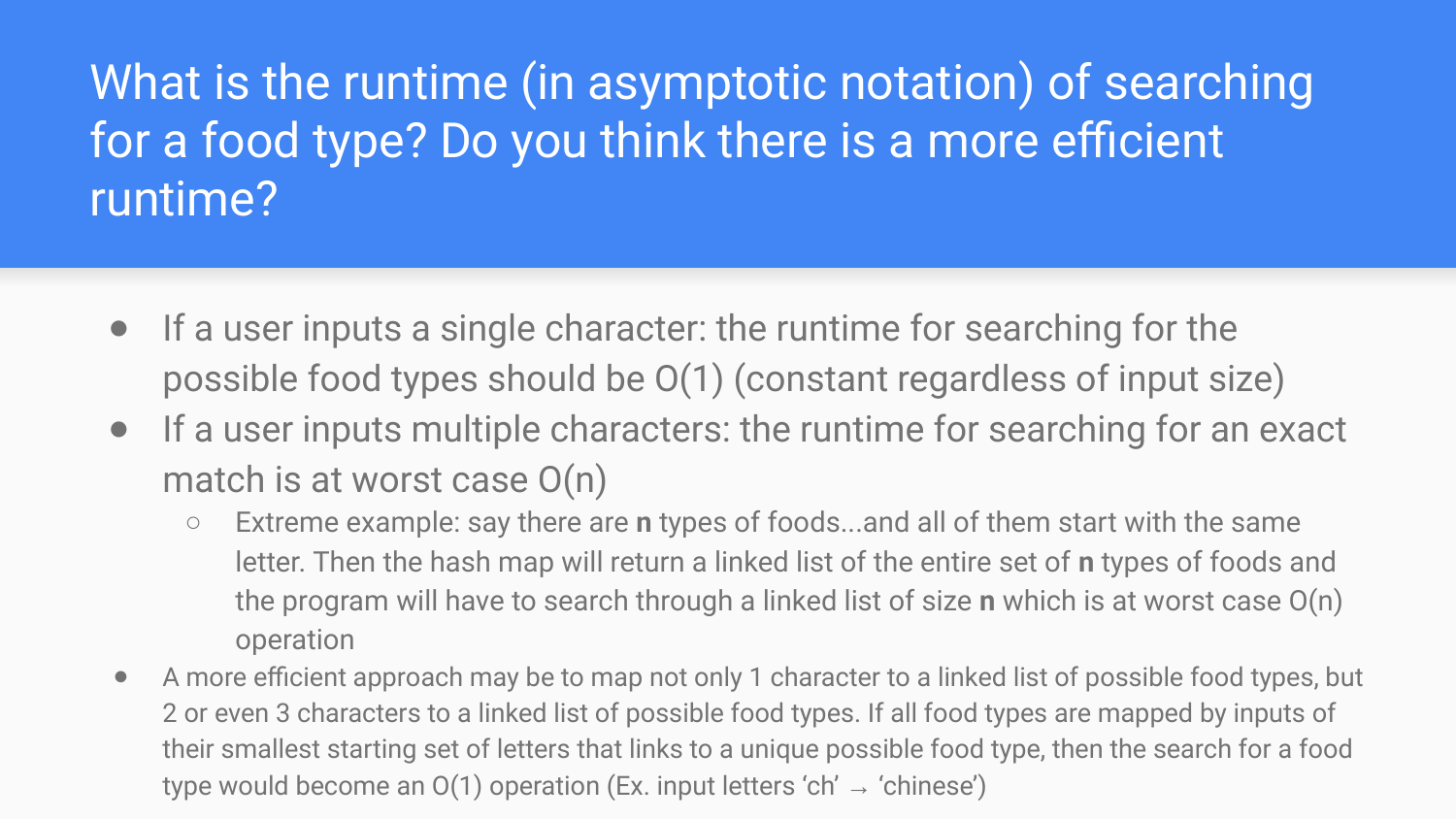

# What is the runtime (in asymptotic notation) of searching for a food type? Do you think there is a more efficient runtime?
If a user inputs a single character: the runtime for searching for the possible food types should be O(1) (constant regardless of input size)
If a user inputs multiple characters: the runtime for searching for an exact match is at worst case O(n)
Extreme example: say there are n types of foods...and all of them start with the same letter. Then the hash map will return a linked list of the entire set of n types of foods and the program will have to search through a linked list of size n which is at worst case O(n) operation
A more efficient approach may be to map not only 1 character to a linked list of possible food types, but 2 or even 3 characters to a linked list of possible food types. If all food types are mapped by inputs of their smallest starting set of letters that links to a unique possible food type, then the search for a food type would become an O(1) operation (Ex. input letters ‘ch’ → ‘chinese’)